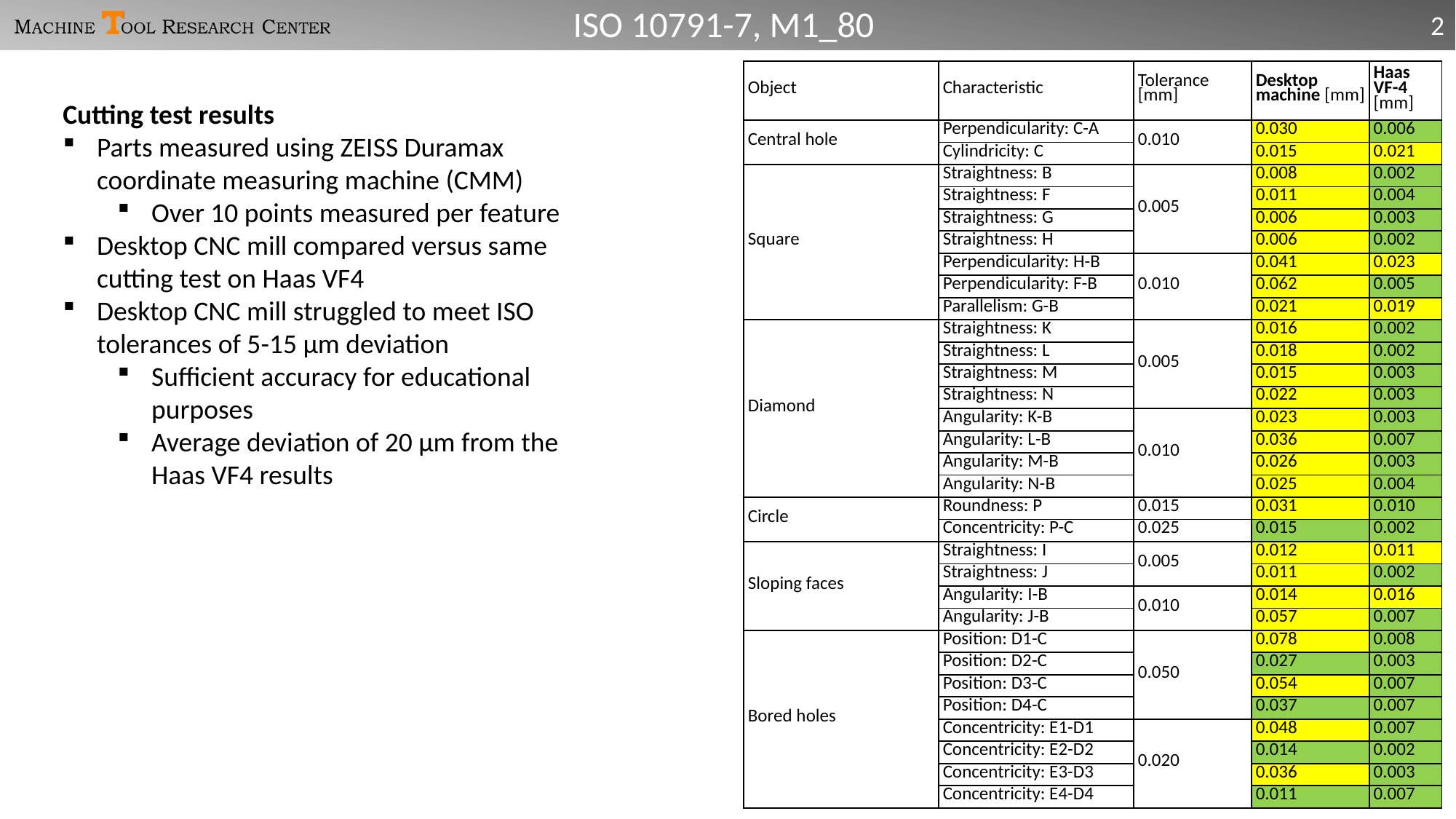

# ISO 10791-7, M1_80
| Object | Characteristic | Tolerance [mm] | Desktop machine [mm] | Haas VF-4 [mm] |
| --- | --- | --- | --- | --- |
| Central hole | Perpendicularity: C-A | 0.010 | 0.030 | 0.006 |
|  | Cylindricity: C |  | 0.015 | 0.021 |
| Square | Straightness: B | 0.005 | 0.008 | 0.002 |
|  | Straightness: F |  | 0.011 | 0.004 |
|  | Straightness: G |  | 0.006 | 0.003 |
|  | Straightness: H |  | 0.006 | 0.002 |
|  | Perpendicularity: H-B | 0.010 | 0.041 | 0.023 |
|  | Perpendicularity: F-B |  | 0.062 | 0.005 |
|  | Parallelism: G-B |  | 0.021 | 0.019 |
| Diamond | Straightness: K | 0.005 | 0.016 | 0.002 |
|  | Straightness: L |  | 0.018 | 0.002 |
|  | Straightness: M |  | 0.015 | 0.003 |
|  | Straightness: N |  | 0.022 | 0.003 |
|  | Angularity: K-B | 0.010 | 0.023 | 0.003 |
|  | Angularity: L-B |  | 0.036 | 0.007 |
|  | Angularity: M-B |  | 0.026 | 0.003 |
|  | Angularity: N-B |  | 0.025 | 0.004 |
| Circle | Roundness: P | 0.015 | 0.031 | 0.010 |
|  | Concentricity: P-C | 0.025 | 0.015 | 0.002 |
| Sloping faces | Straightness: I | 0.005 | 0.012 | 0.011 |
|  | Straightness: J |  | 0.011 | 0.002 |
|  | Angularity: I-B | 0.010 | 0.014 | 0.016 |
|  | Angularity: J-B |  | 0.057 | 0.007 |
| Bored holes | Position: D1-C | 0.050 | 0.078 | 0.008 |
|  | Position: D2-C |  | 0.027 | 0.003 |
|  | Position: D3-C |  | 0.054 | 0.007 |
|  | Position: D4-C |  | 0.037 | 0.007 |
|  | Concentricity: E1-D1 | 0.020 | 0.048 | 0.007 |
|  | Concentricity: E2-D2 |  | 0.014 | 0.002 |
|  | Concentricity: E3-D3 |  | 0.036 | 0.003 |
|  | Concentricity: E4-D4 |  | 0.011 | 0.007 |
Cutting test results
Parts measured using ZEISS Duramax coordinate measuring machine (CMM)
Over 10 points measured per feature
Desktop CNC mill compared versus same cutting test on Haas VF4
Desktop CNC mill struggled to meet ISO tolerances of 5-15 μm deviation
Sufficient accuracy for educational purposes
Average deviation of 20 μm from the Haas VF4 results